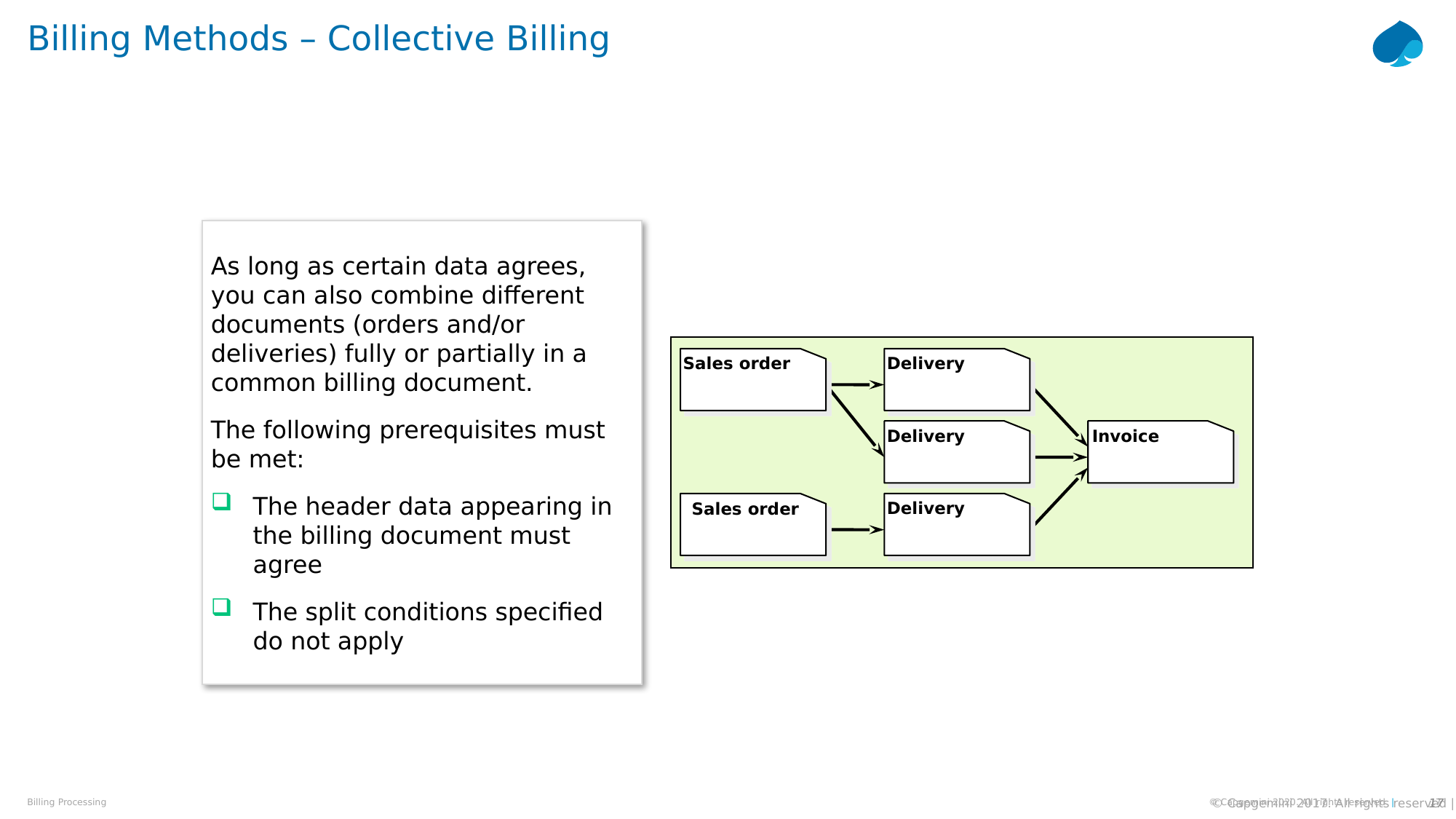

# Billing Methods – Collective Billing
As long as certain data agrees, you can also combine different documents (orders and/or deliveries) fully or partially in a common billing document.
The following prerequisites must be met:
The header data appearing in the billing document must agree
The split conditions specified do not apply

Sales order

Delivery

Delivery

Invoice

Delivery

Sales order

17
© Capgemini 2017. All rights reserved |